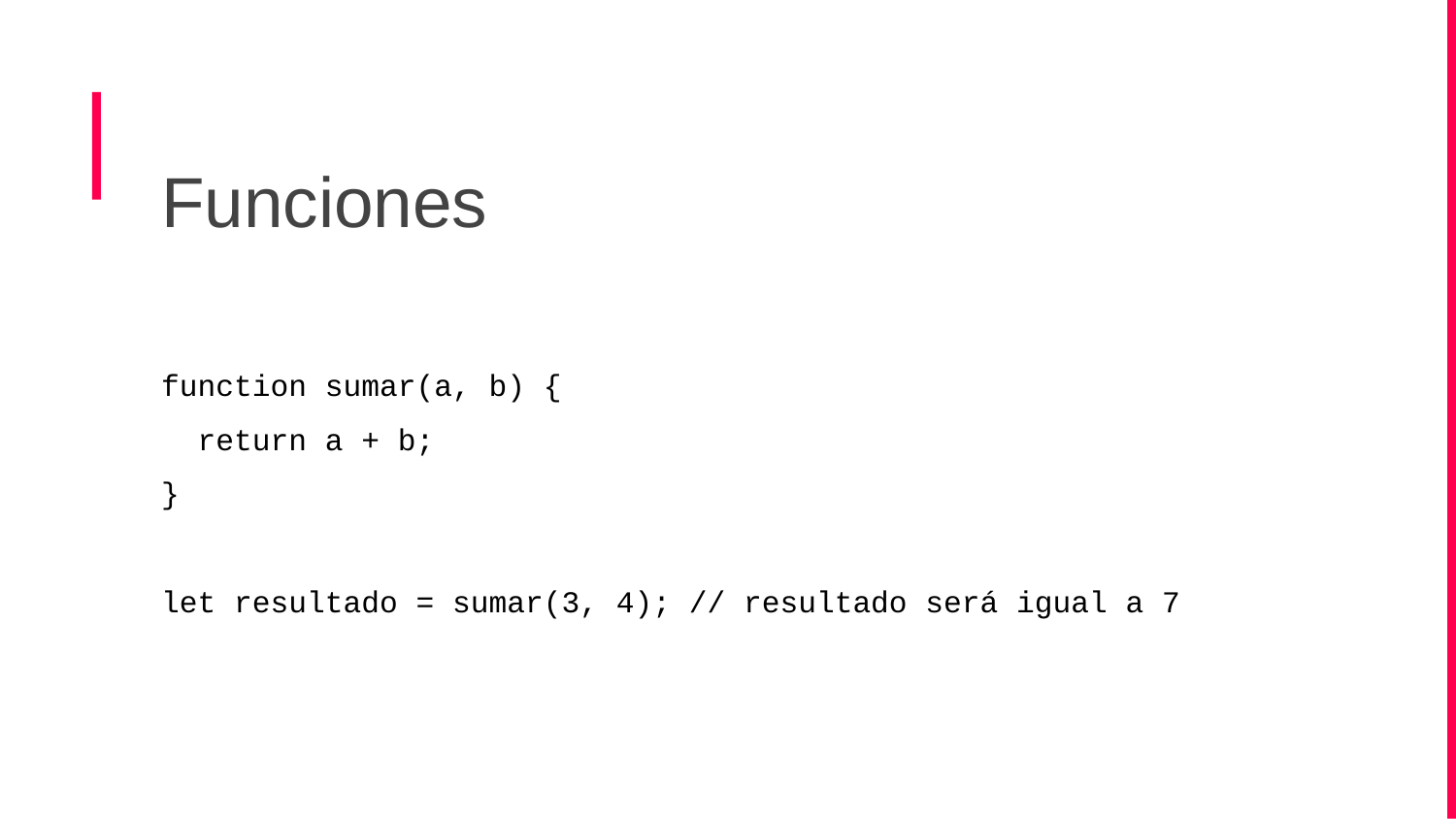

Funciones
function sumar(a, b) {
  return a + b;
}

let resultado = sumar(3, 4); // resultado será igual a 7